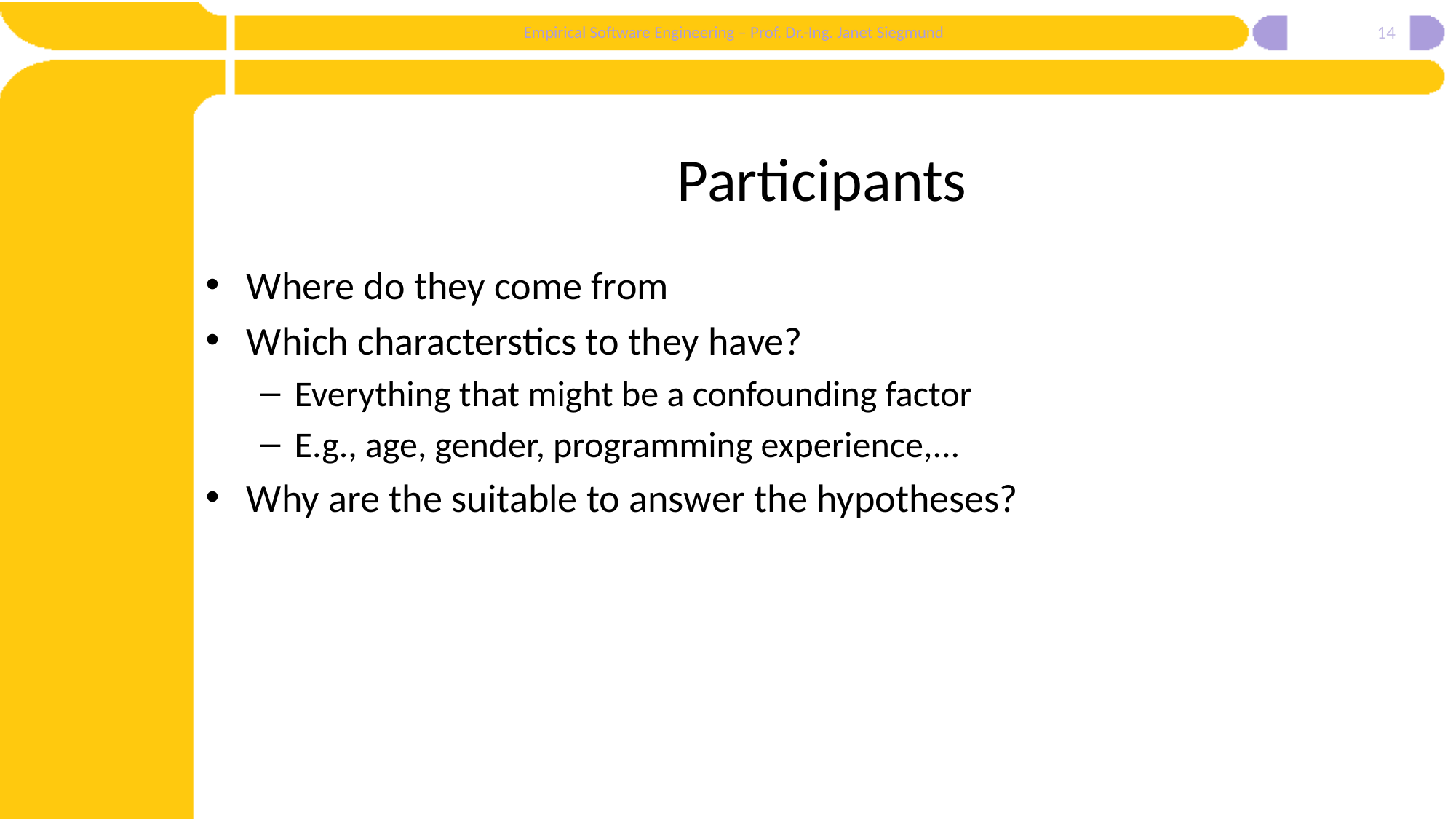

14
# Participants
Where do they come from
Which characterstics to they have?
Everything that might be a confounding factor
E.g., age, gender, programming experience,...
Why are the suitable to answer the hypotheses?